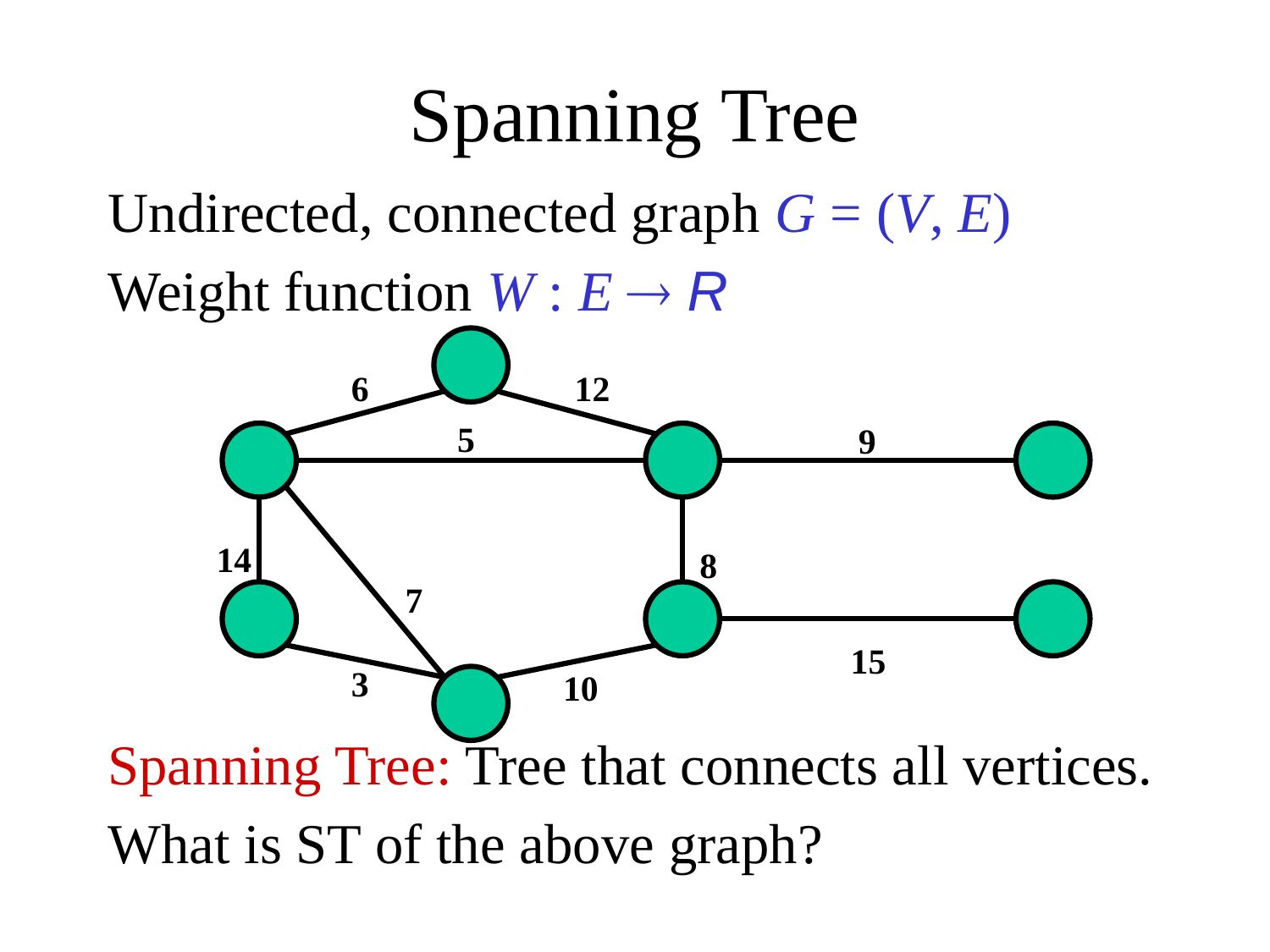

# Spanning Tree
Undirected, connected graph G = (V, E)
Weight function W : E → R

Spanning Tree: Tree that connects all vertices.
What is ST of the above graph?

6
12
5
9

14
8
7

15
3
10

9